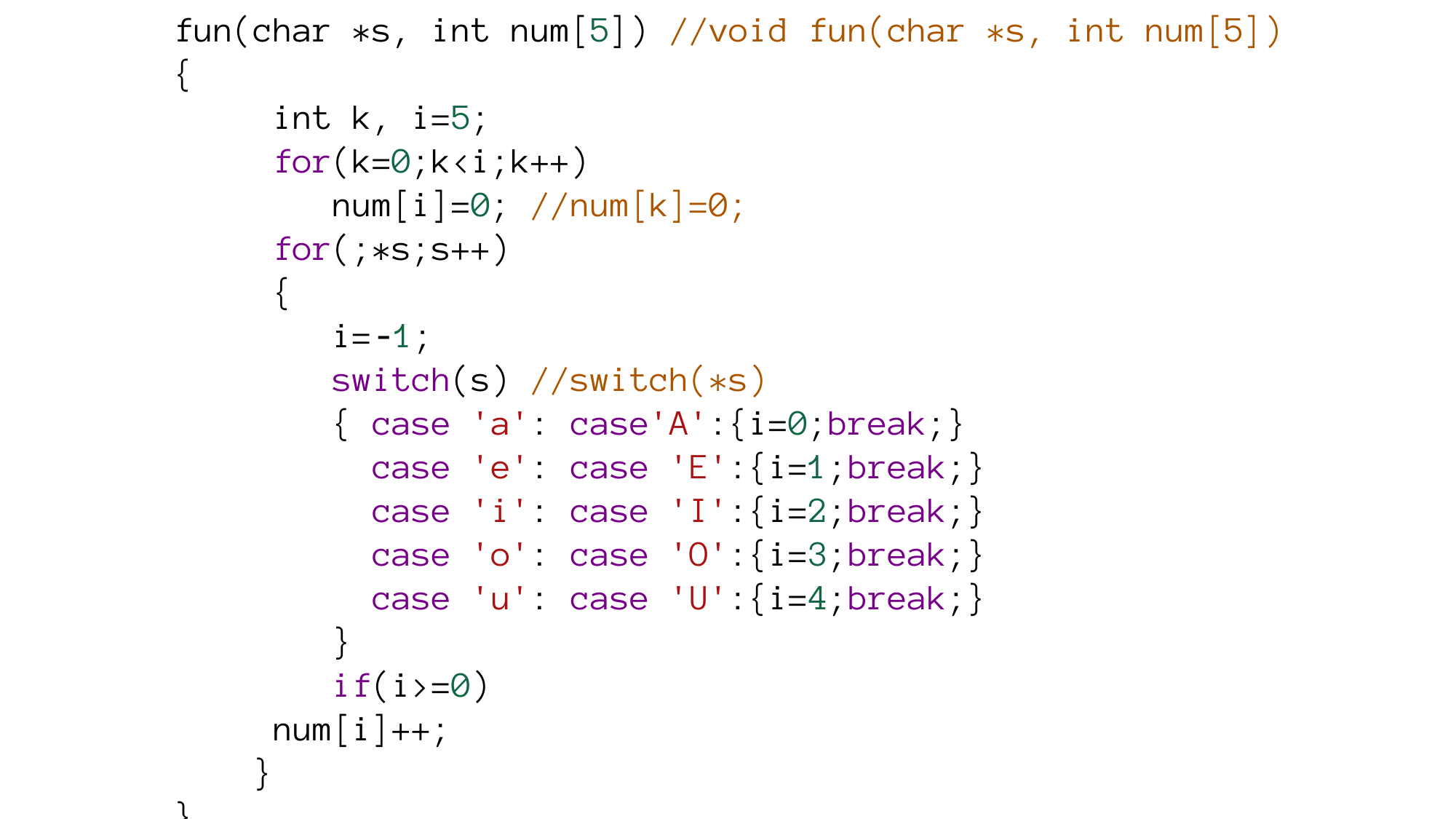

fun(char *s, int num[5]) //void fun(char *s, int num[5])
{
     int k, i=5;
     for(k=0;k<i;k++)
        num[i]=0; //num[k]=0;
     for(;*s;s++)
     {
        i=‐1;
        switch(s) //switch(*s)
        { case 'a': case'A':{i=0;break;}
          case 'e': case 'E':{i=1;break;}
          case 'i': case 'I':{i=2;break;}
          case 'o': case 'O':{i=3;break;}
          case 'u': case 'U':{i=4;break;}
        }
        if(i>=0)
     num[i]++;
    }
}